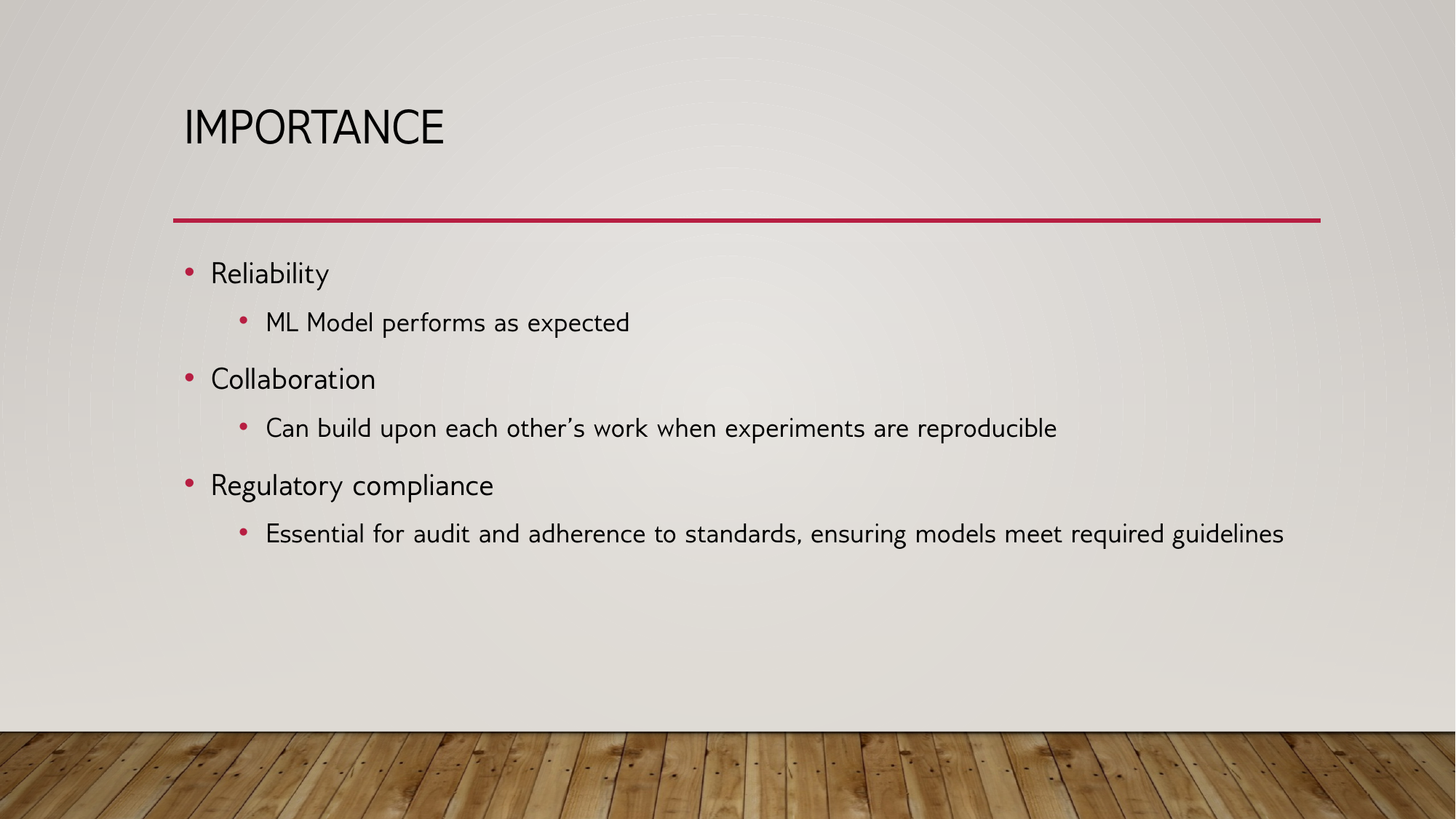

# Importance
Reliability
ML Model performs as expected
Collaboration
Can build upon each other’s work when experiments are reproducible
Regulatory compliance
Essential for audit and adherence to standards, ensuring models meet required guidelines